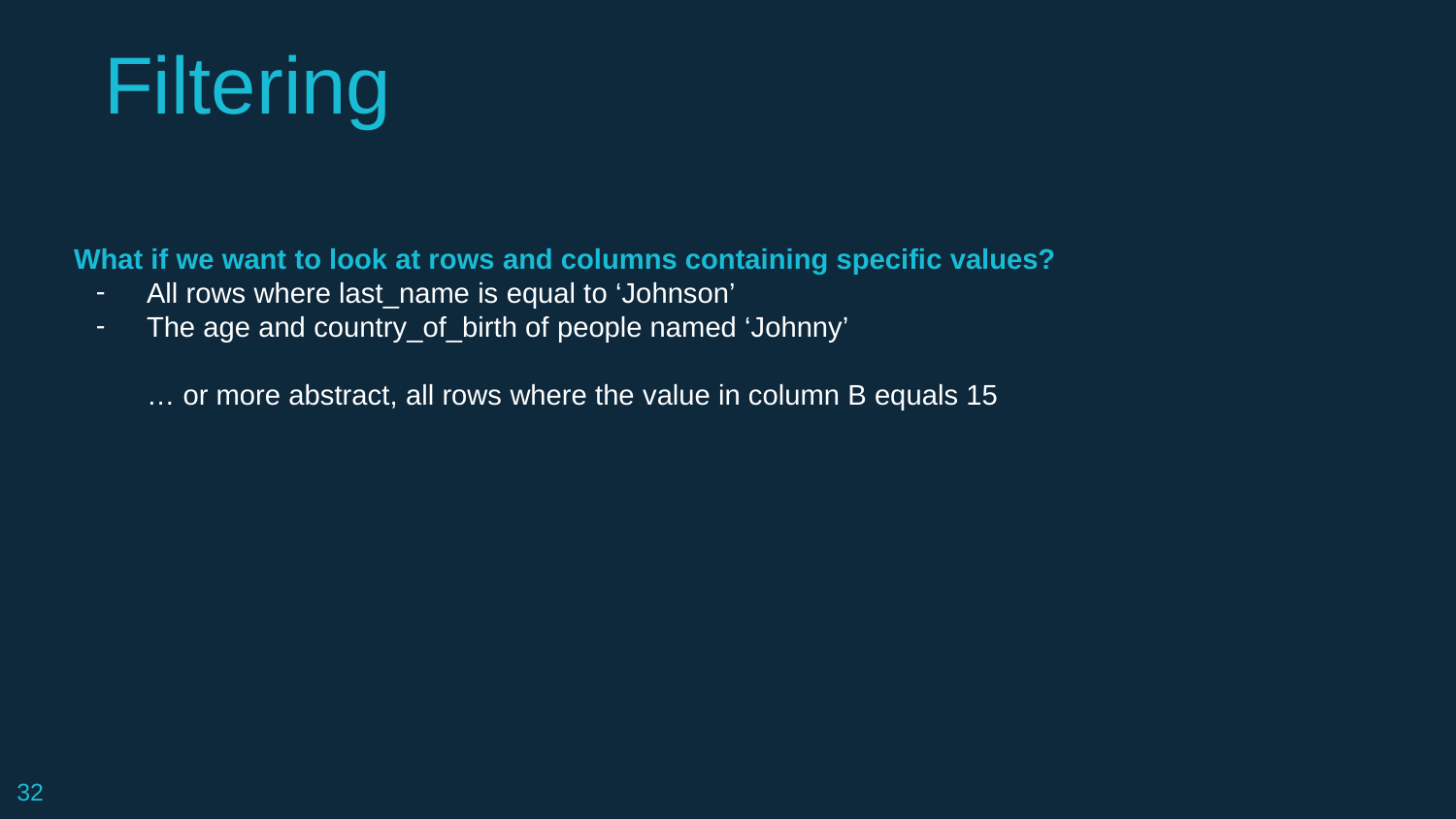

# Filtering
What if we want to look at rows and columns containing specific values?
All rows where last_name is equal to ‘Johnson’
The age and country_of_birth of people named ‘Johnny’

… or more abstract, all rows where the value in column B equals 15

32